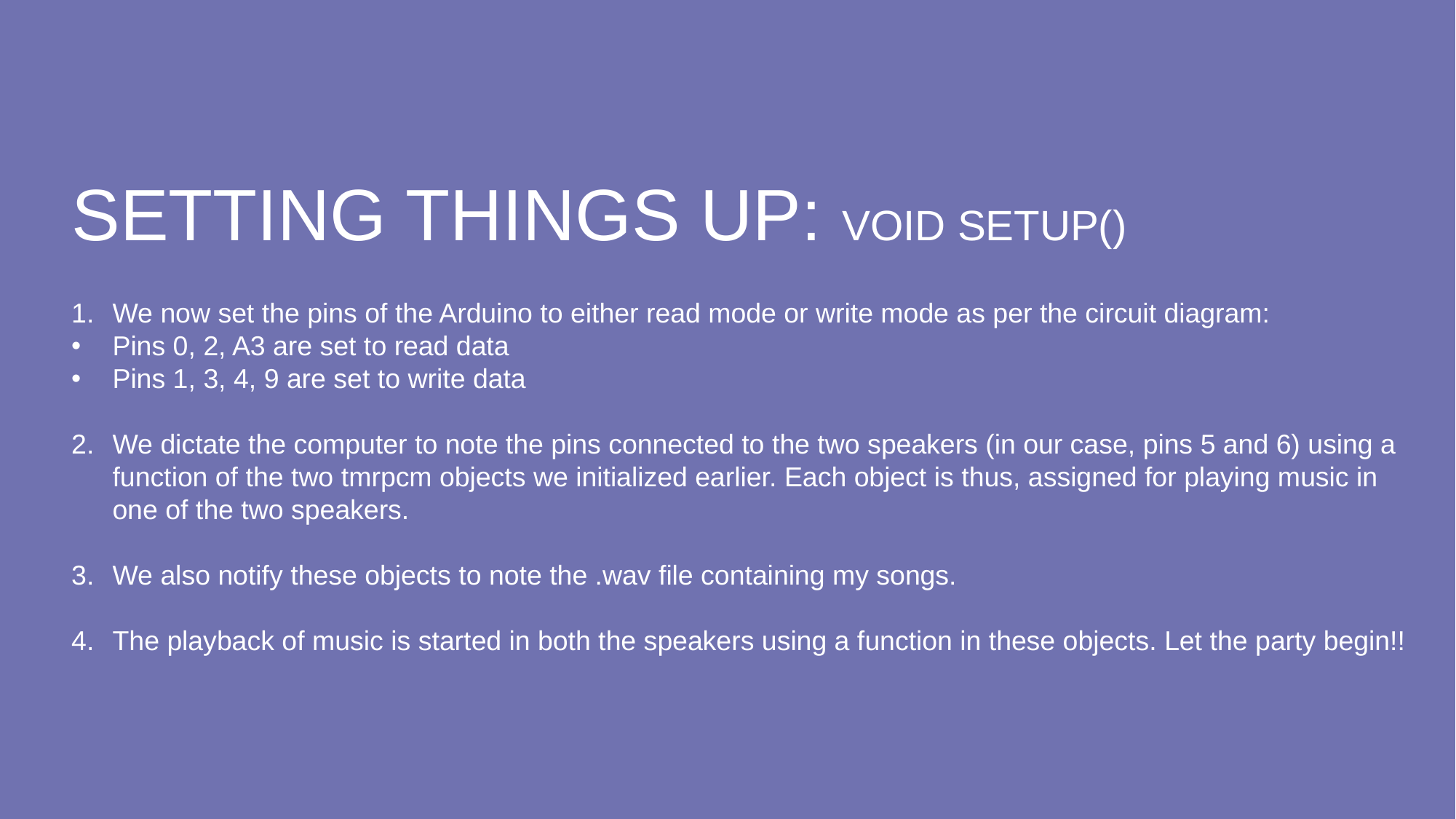

# setting Things up: Void Setup()
We now set the pins of the Arduino to either read mode or write mode as per the circuit diagram:
Pins 0, 2, A3 are set to read data
Pins 1, 3, 4, 9 are set to write data

We dictate the computer to note the pins connected to the two speakers (in our case, pins 5 and 6) using a function of the two tmrpcm objects we initialized earlier. Each object is thus, assigned for playing music in one of the two speakers.

We also notify these objects to note the .wav file containing my songs.

The playback of music is started in both the speakers using a function in these objects. Let the party begin!!